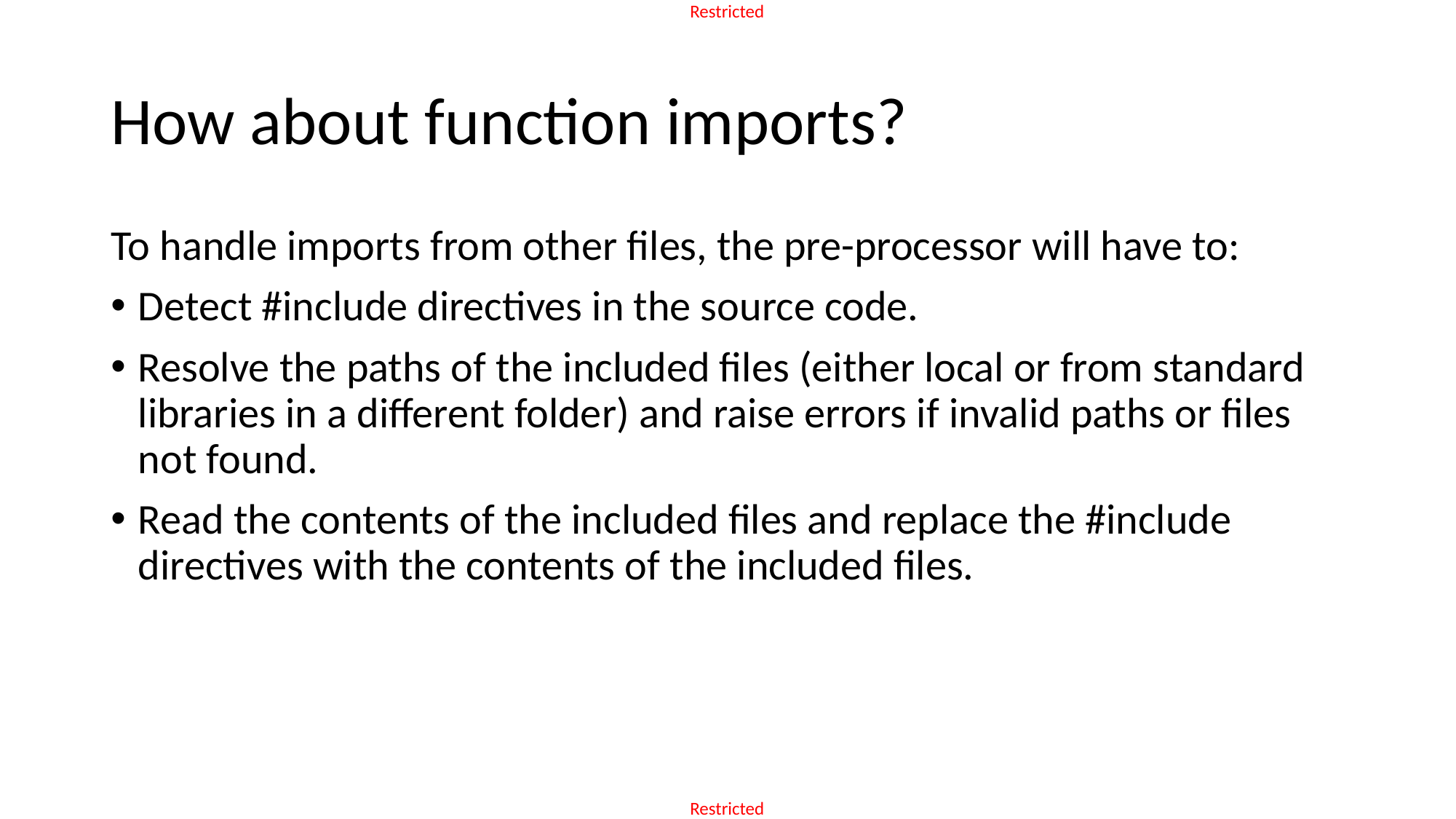

# How about function imports?
To handle imports from other files, the pre-processor will have to:
Detect #include directives in the source code.
Resolve the paths of the included files (either local or from standard libraries in a different folder) and raise errors if invalid paths or files not found.
Read the contents of the included files and replace the #include directives with the contents of the included files.